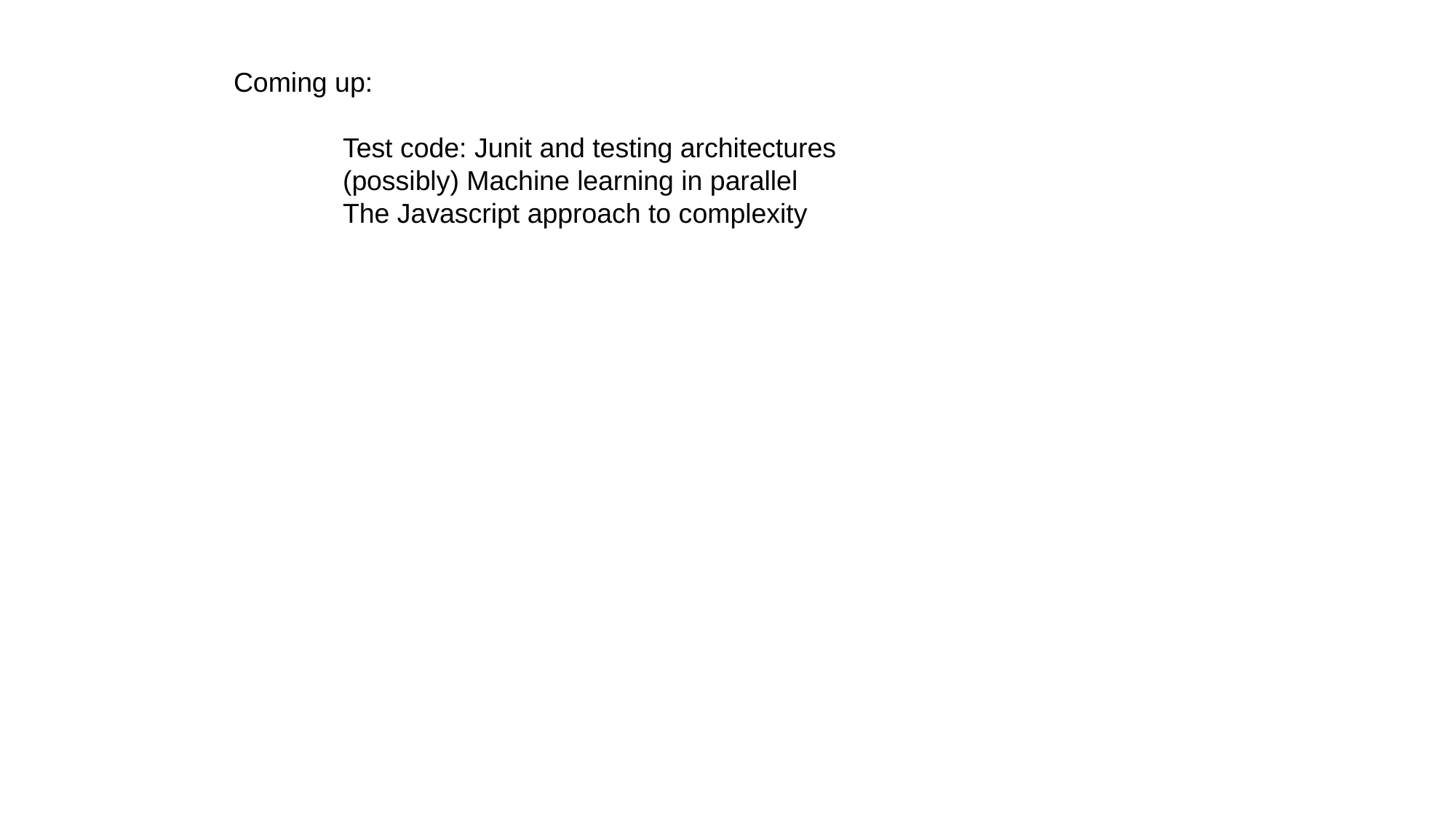

Coming up:

	Test code: Junit and testing architectures
	(possibly) Machine learning in parallel
	The Javascript approach to complexity